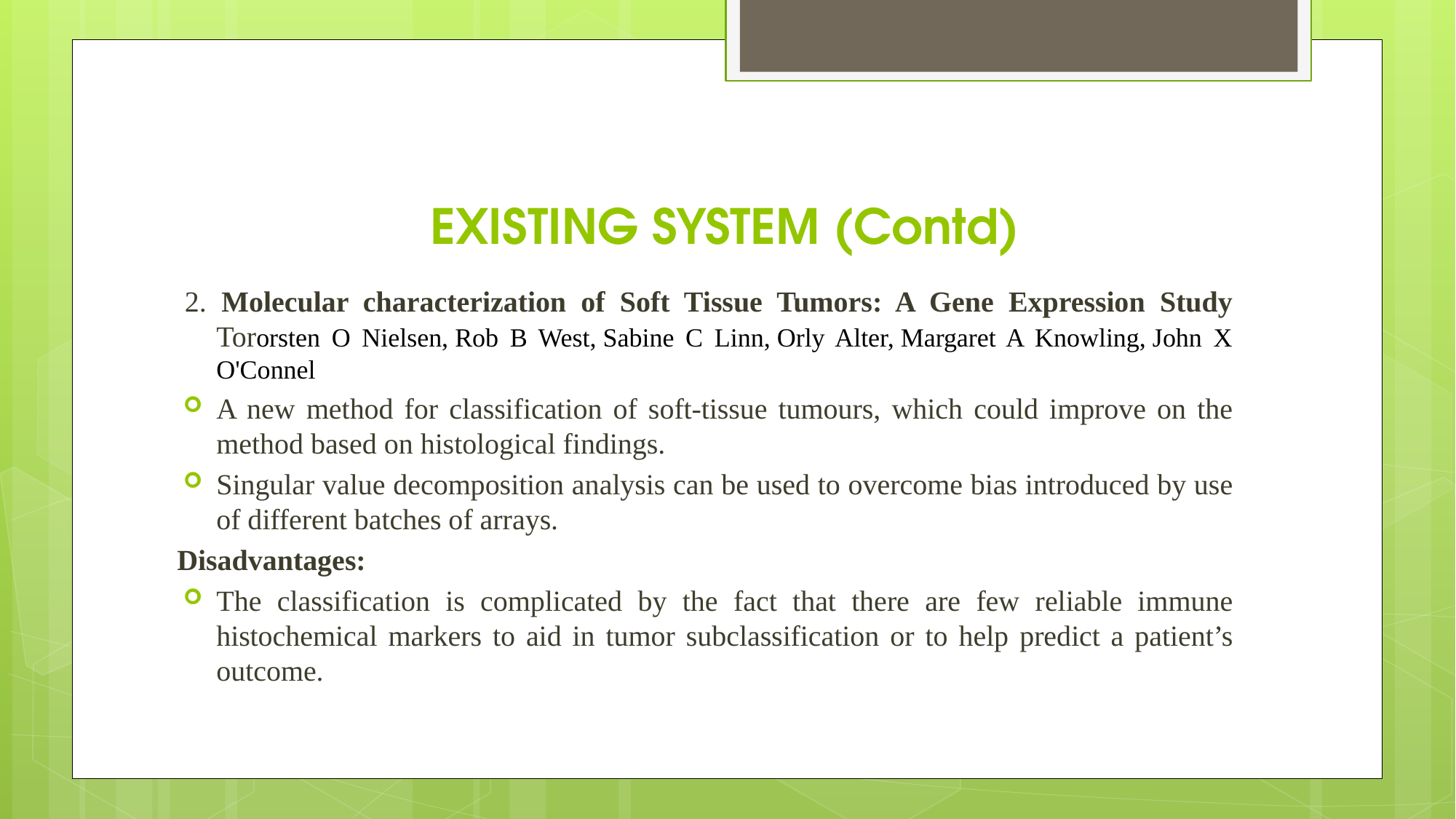

# EXISTING SYSTEM (Contd)
2. Molecular characterization of Soft Tissue Tumors: A Gene Expression Study Tororsten O Nielsen, Rob B West, Sabine C Linn, Orly Alter, Margaret A Knowling, John X O'Connel
A new method for classification of soft-tissue tumours, which could improve on the method based on histological findings.
Singular value decomposition analysis can be used to overcome bias introduced by use of different batches of arrays.
Disadvantages:
The classification is complicated by the fact that there are few reliable immune histochemical markers to aid in tumor subclassification or to help predict a patient’s outcome.